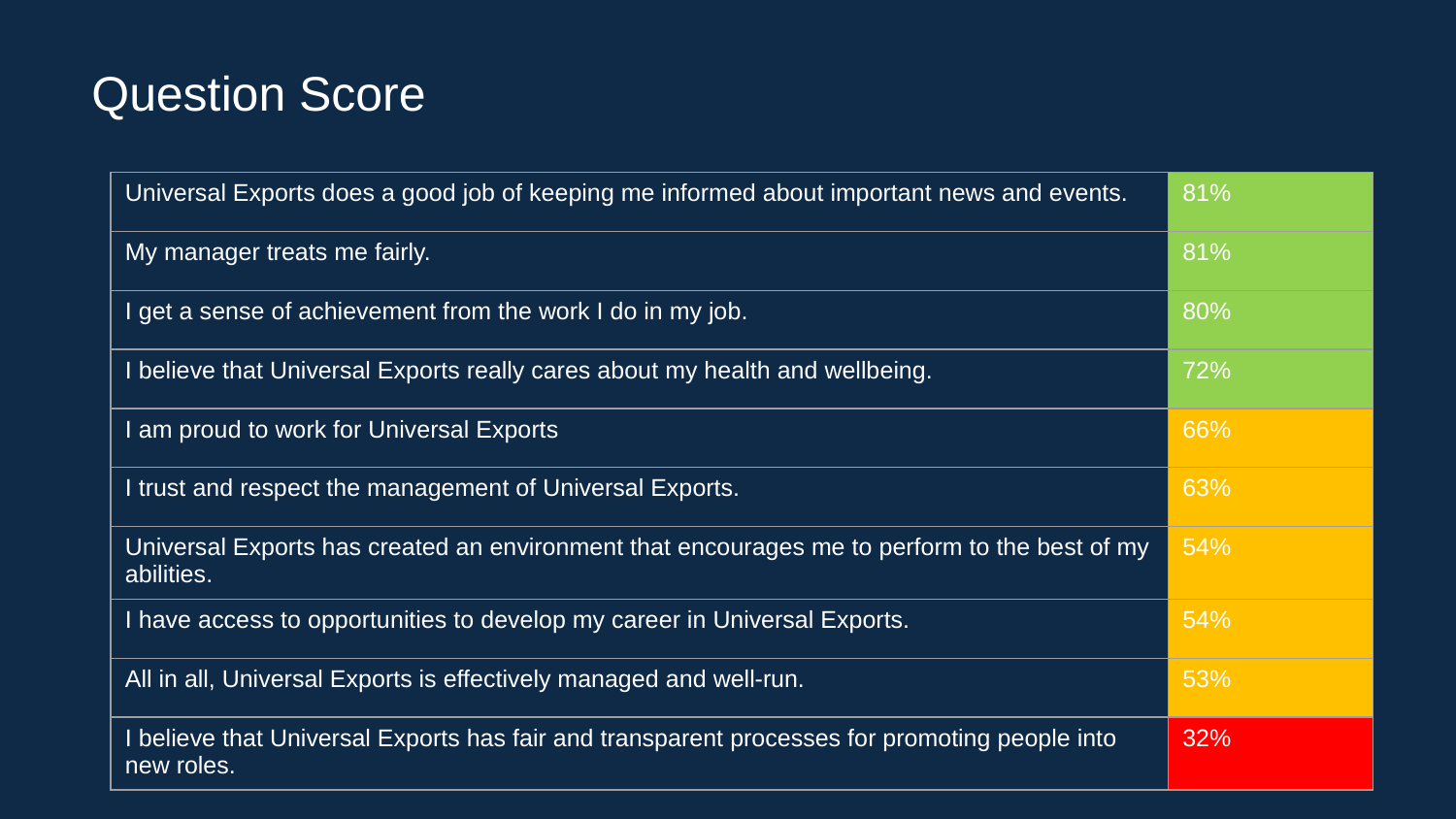

Question Score
| Universal Exports does a good job of keeping me informed about important news and events. | 81% |
| --- | --- |
| My manager treats me fairly. | 81% |
| I get a sense of achievement from the work I do in my job. | 80% |
| I believe that Universal Exports really cares about my health and wellbeing. | 72% |
| I am proud to work for Universal Exports | 66% |
| I trust and respect the management of Universal Exports. | 63% |
| Universal Exports has created an environment that encourages me to perform to the best of my abilities. | 54% |
| I have access to opportunities to develop my career in Universal Exports. | 54% |
| All in all, Universal Exports is effectively managed and well-run. | 53% |
| I believe that Universal Exports has fair and transparent processes for promoting people into new roles. | 32% |